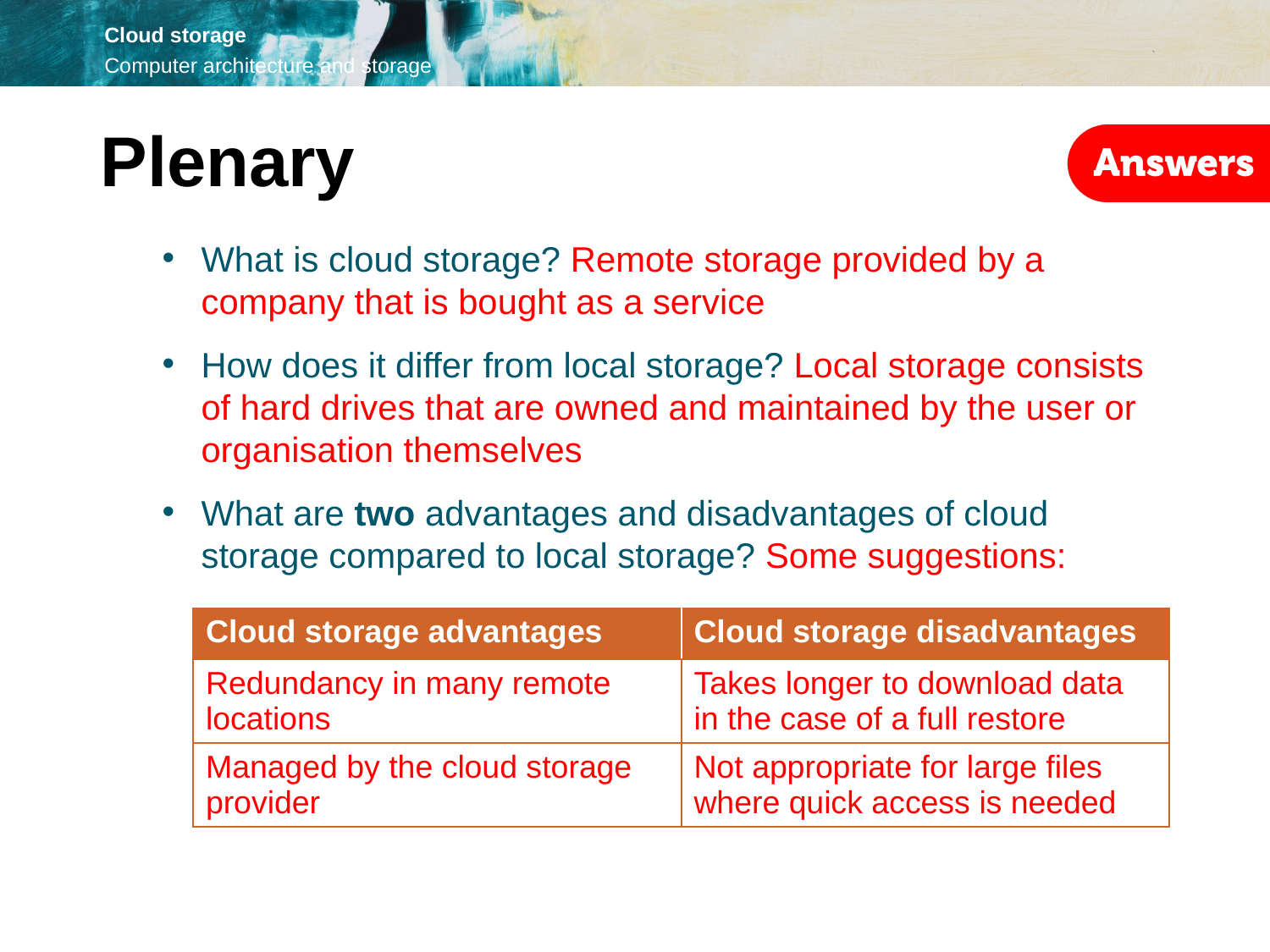

Plenary
What is cloud storage? Remote storage provided by a company that is bought as a service
How does it differ from local storage? Local storage consists of hard drives that are owned and maintained by the user or organisation themselves
What are two advantages and disadvantages of cloud storage compared to local storage? Some suggestions:

| Cloud storage advantages | Cloud storage disadvantages |
| --- | --- |
| Redundancy in many remote locations | Takes longer to download data in the case of a full restore |
| Managed by the cloud storage provider | Not appropriate for large files where quick access is needed |